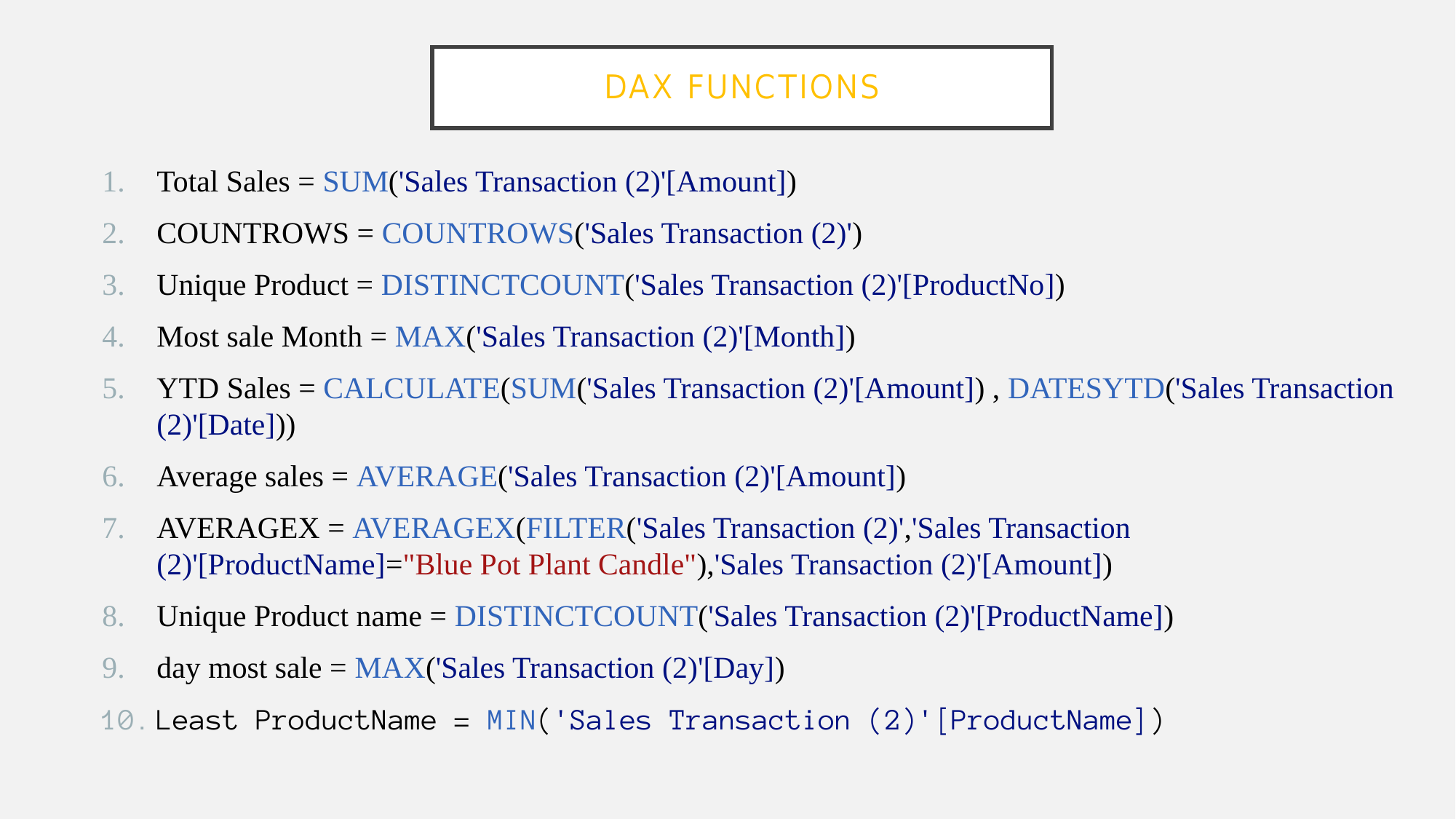

# DAX Functions
Total Sales = SUM('Sales Transaction (2)'[Amount])
COUNTROWS = COUNTROWS('Sales Transaction (2)')
Unique Product = DISTINCTCOUNT('Sales Transaction (2)'[ProductNo])
Most sale Month = MAX('Sales Transaction (2)'[Month])
YTD Sales = CALCULATE(SUM('Sales Transaction (2)'[Amount]) , DATESYTD('Sales Transaction (2)'[Date]))
Average sales = AVERAGE('Sales Transaction (2)'[Amount])
AVERAGEX = AVERAGEX(FILTER('Sales Transaction (2)','Sales Transaction (2)'[ProductName]="Blue Pot Plant Candle"),'Sales Transaction (2)'[Amount])
Unique Product name = DISTINCTCOUNT('Sales Transaction (2)'[ProductName])
day most sale = MAX('Sales Transaction (2)'[Day])
Least ProductName = MIN('Sales Transaction (2)'[ProductName])